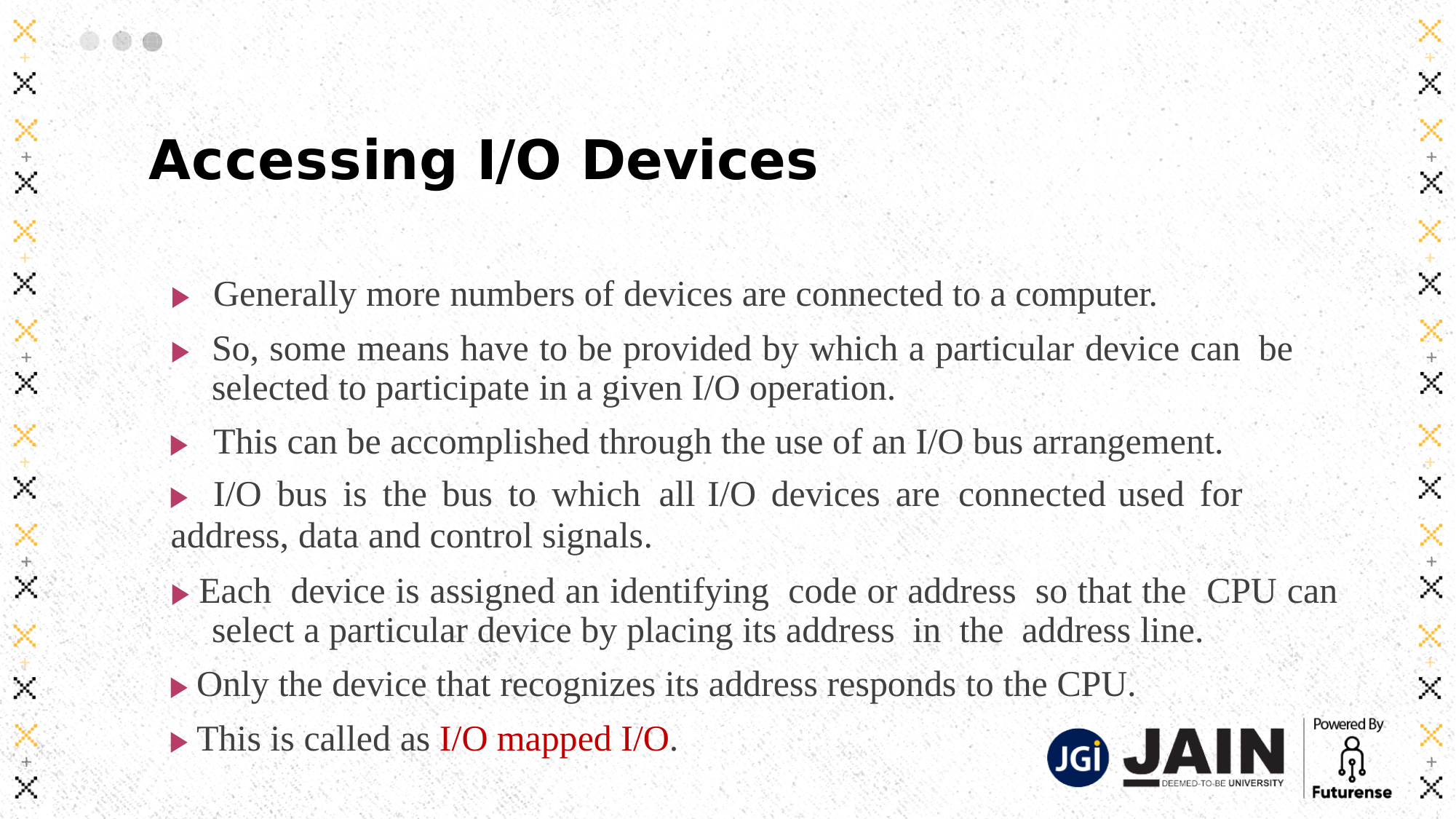

# Accessing I/O Devices
▶	Generally more numbers of devices are connected to a computer.
▶	So, some means have to be provided by which a particular device can  be selected to participate in a given I/O operation.
▶	This can be accomplished through the use of an I/O bus arrangement.
▶	I/O	bus	is	the	bus	to	which  all	I/O	devices	are  connected	used	for
address, data and control signals.
▶ Each device is assigned an identifying code or address so that the  CPU can select a particular device by placing its address in the  address line.
▶ Only the device that recognizes its address responds to the CPU.
▶ This is called as I/O mapped I/O.